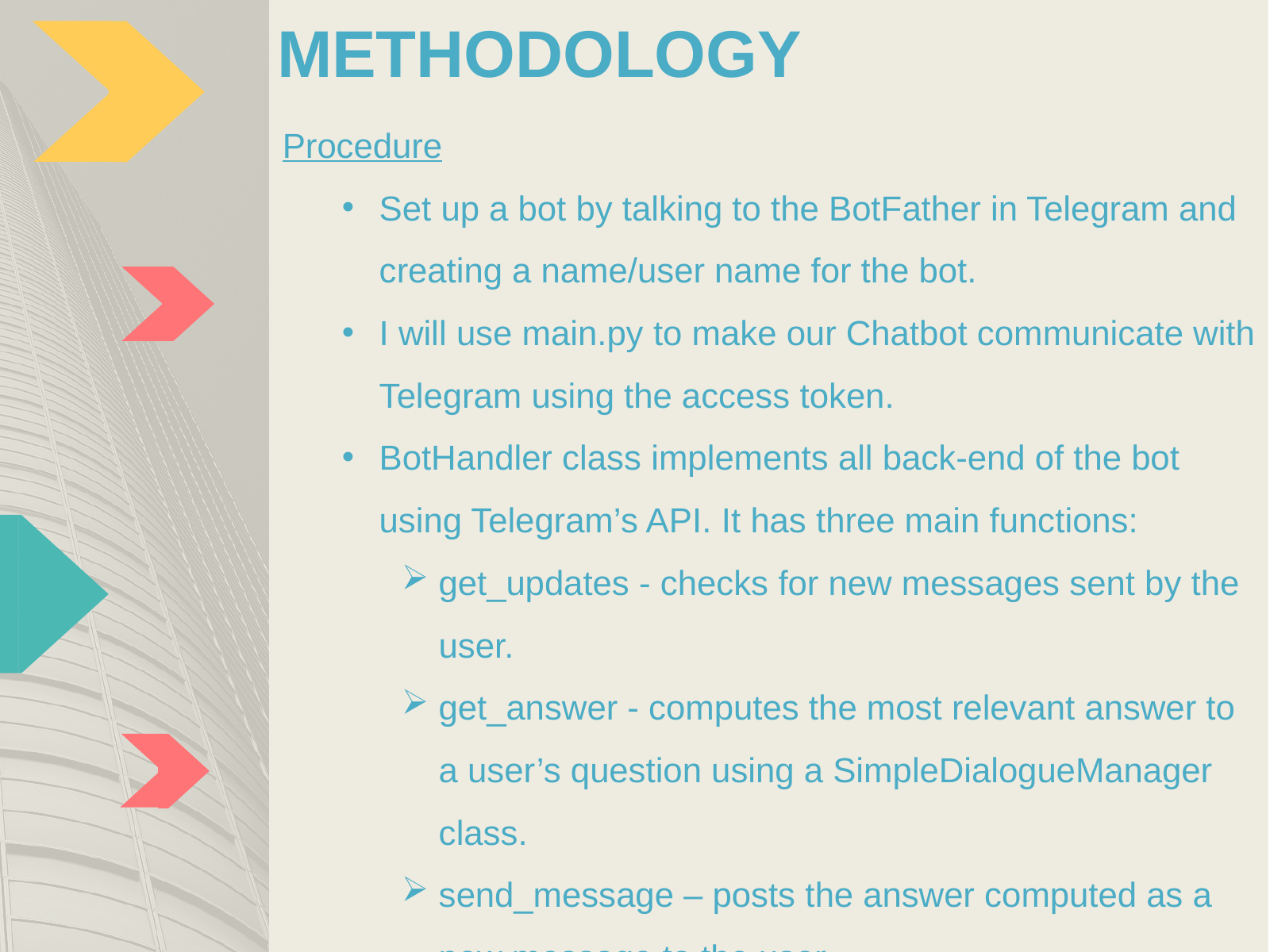

# METHODOLOGY

Procedure
Set up a bot by talking to the BotFather in Telegram and creating a name/user name for the bot.
I will use main.py to make our Chatbot communicate with Telegram using the access token.
BotHandler class implements all back-end of the bot using Telegram’s API. It has three main functions:
get_updates - checks for new messages sent by the user.
get_answer - computes the most relevant answer to a user’s question using a SimpleDialogueManager class.
send_message – posts the answer computed as a new message to the user.